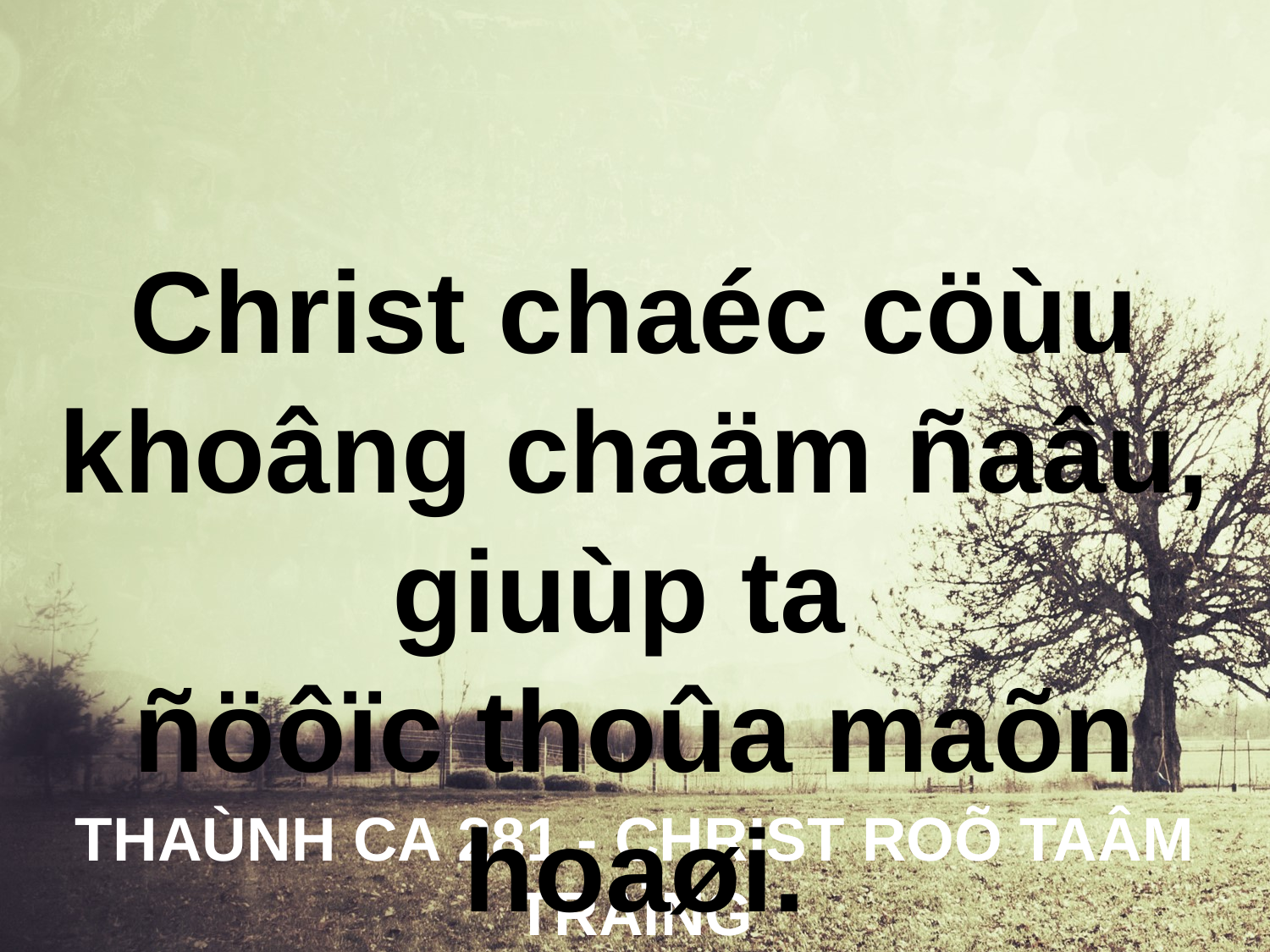

Christ chaéc cöùu khoâng chaäm ñaâu, giuùp ta
ñöôïc thoûa maõn hoaøi.
THAÙNH CA 281 - CHRIST ROÕ TAÂM TRAÏNG